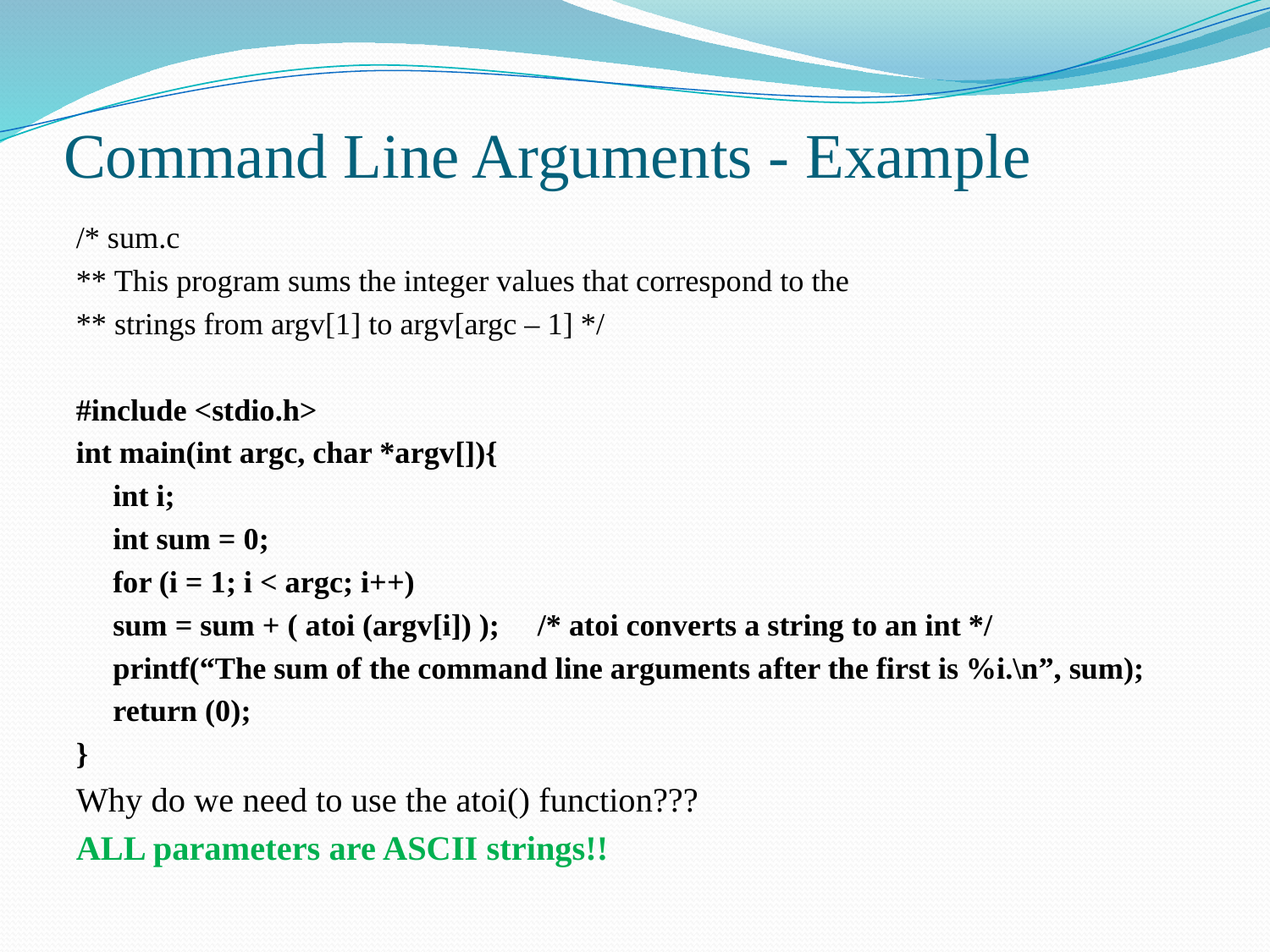

# Command Line Arguments - Example
/* sum.c
** This program sums the integer values that correspond to the
** strings from argv[1] to argv[argc – 1] */

#include <stdio.h>
int main(int argc, char *argv[]){
	int i;
	int sum = 0;
	for (i = 1; i < argc; i++)
		sum = sum + ( atoi (argv[i]) );     /* atoi converts a string to an int */
	printf(“The sum of the command line arguments after the first is %i.\n”, sum);
	return (0);
}
Why do we need to use the atoi() function???
ALL parameters are ASCII strings!!